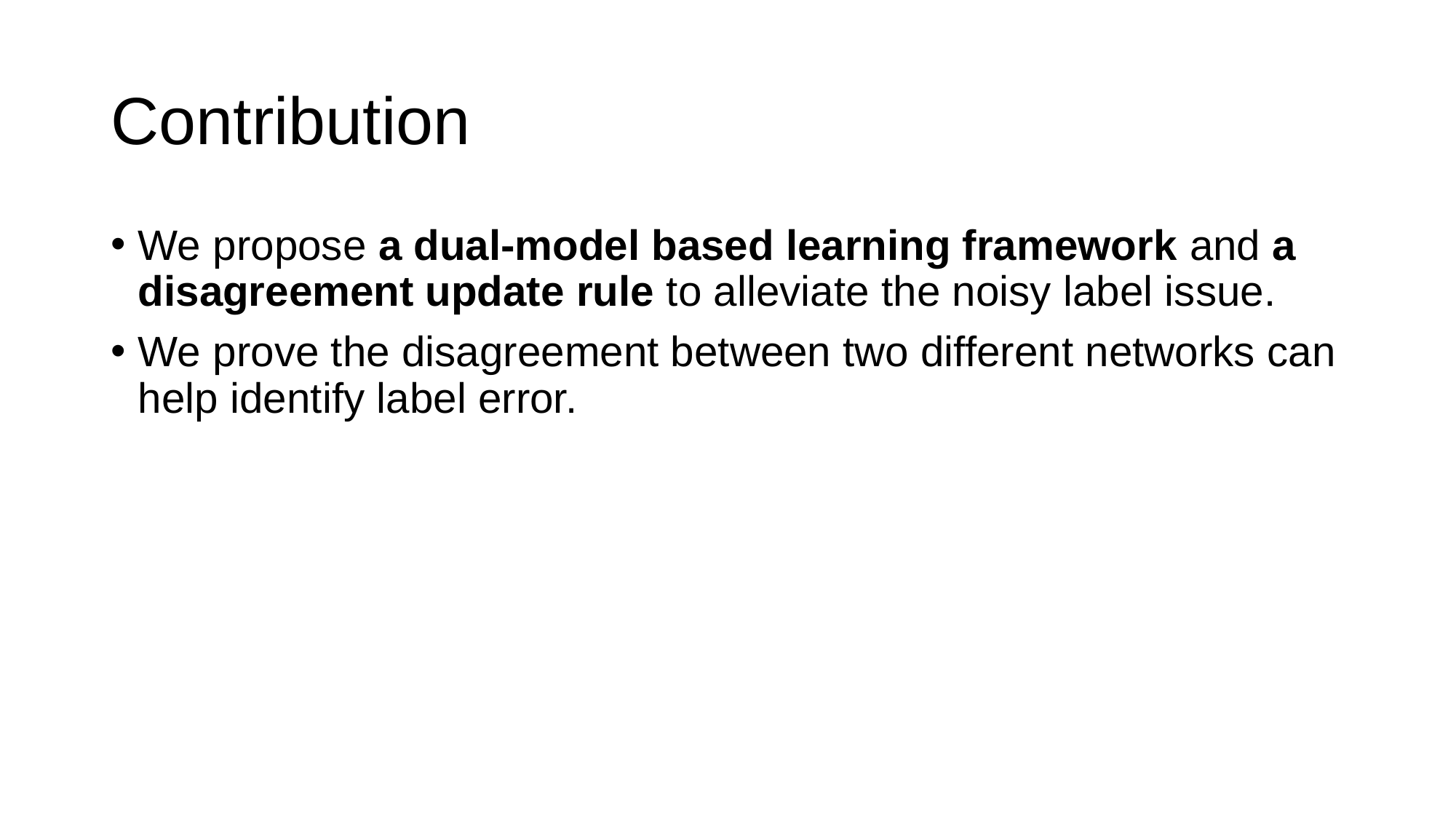

# Contribution
We propose a dual-model based learning framework and a disagreement update rule to alleviate the noisy label issue.
We prove the disagreement between two different networks can help identify label error.